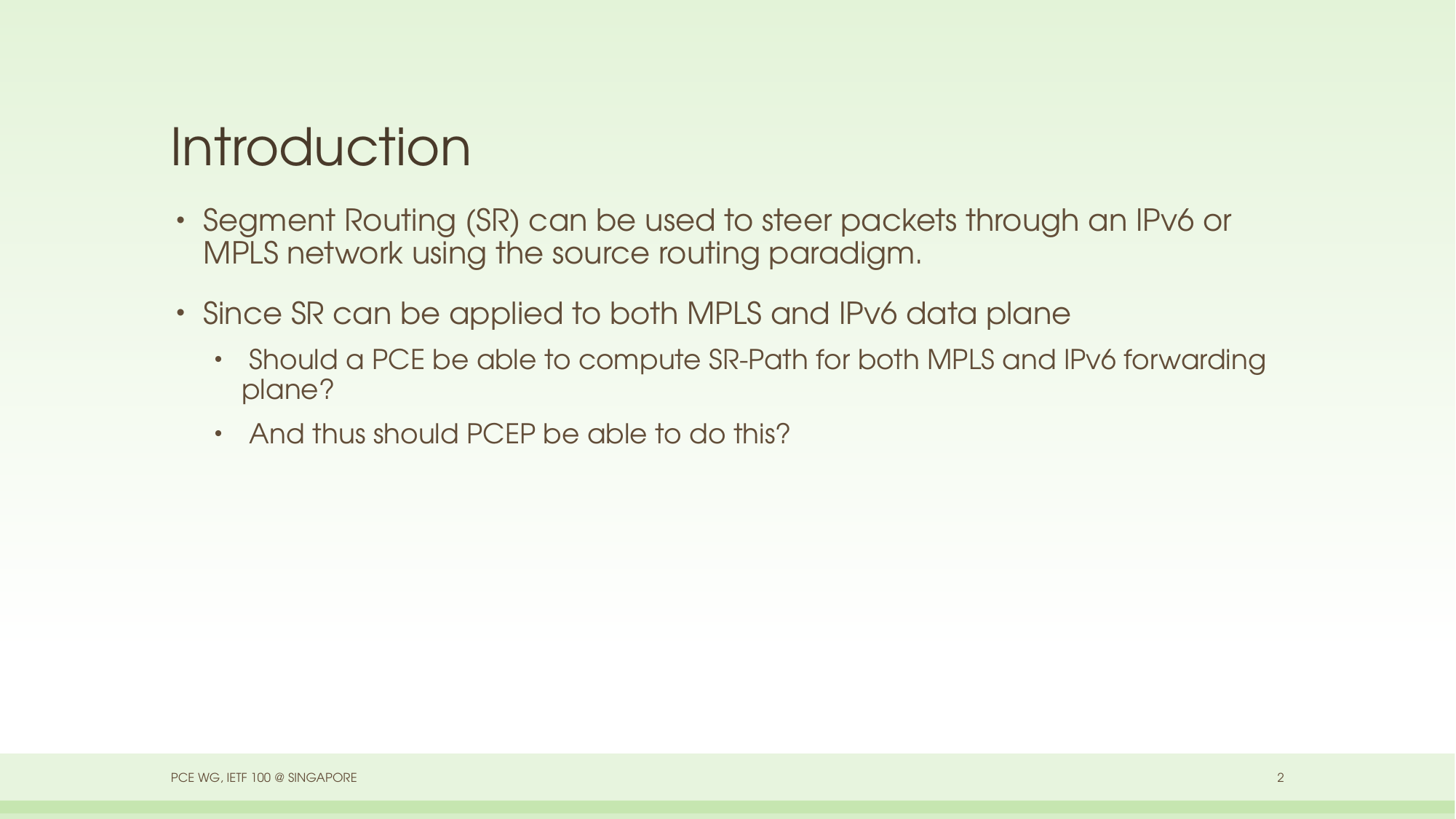

# Introduction
Segment Routing (SR) can be used to steer packets through an IPv6 or MPLS network using the source routing paradigm.
Since SR can be applied to both MPLS and IPv6 data plane
 Should a PCE be able to compute SR-Path for both MPLS and IPv6 forwarding plane?
 And thus should PCEP be able to do this?

PCE WG, IETF 100 @ Singapore
2